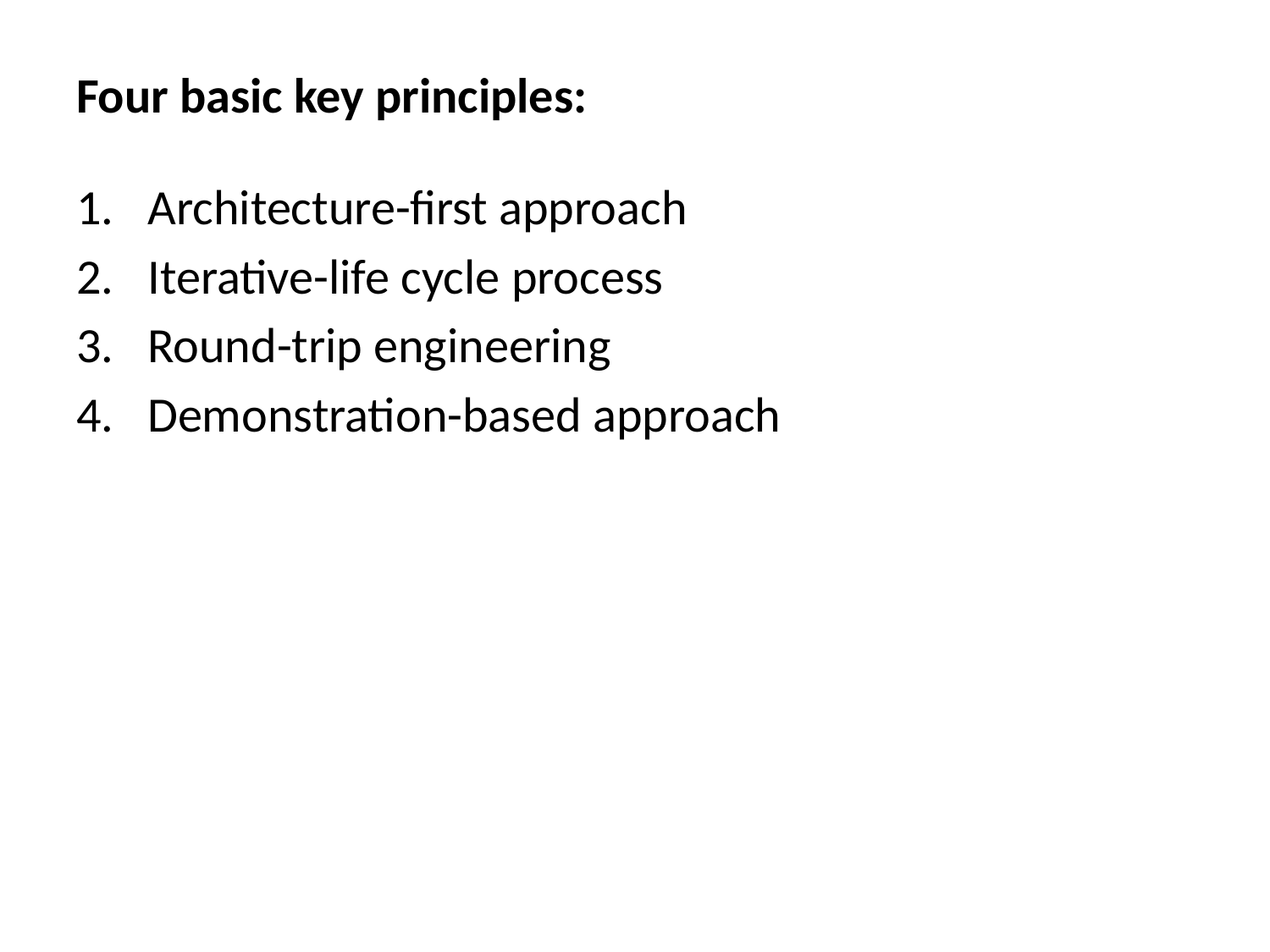

# Four basic key principles:
Architecture-first approach
Iterative-life cycle process
Round-trip engineering
Demonstration-based approach